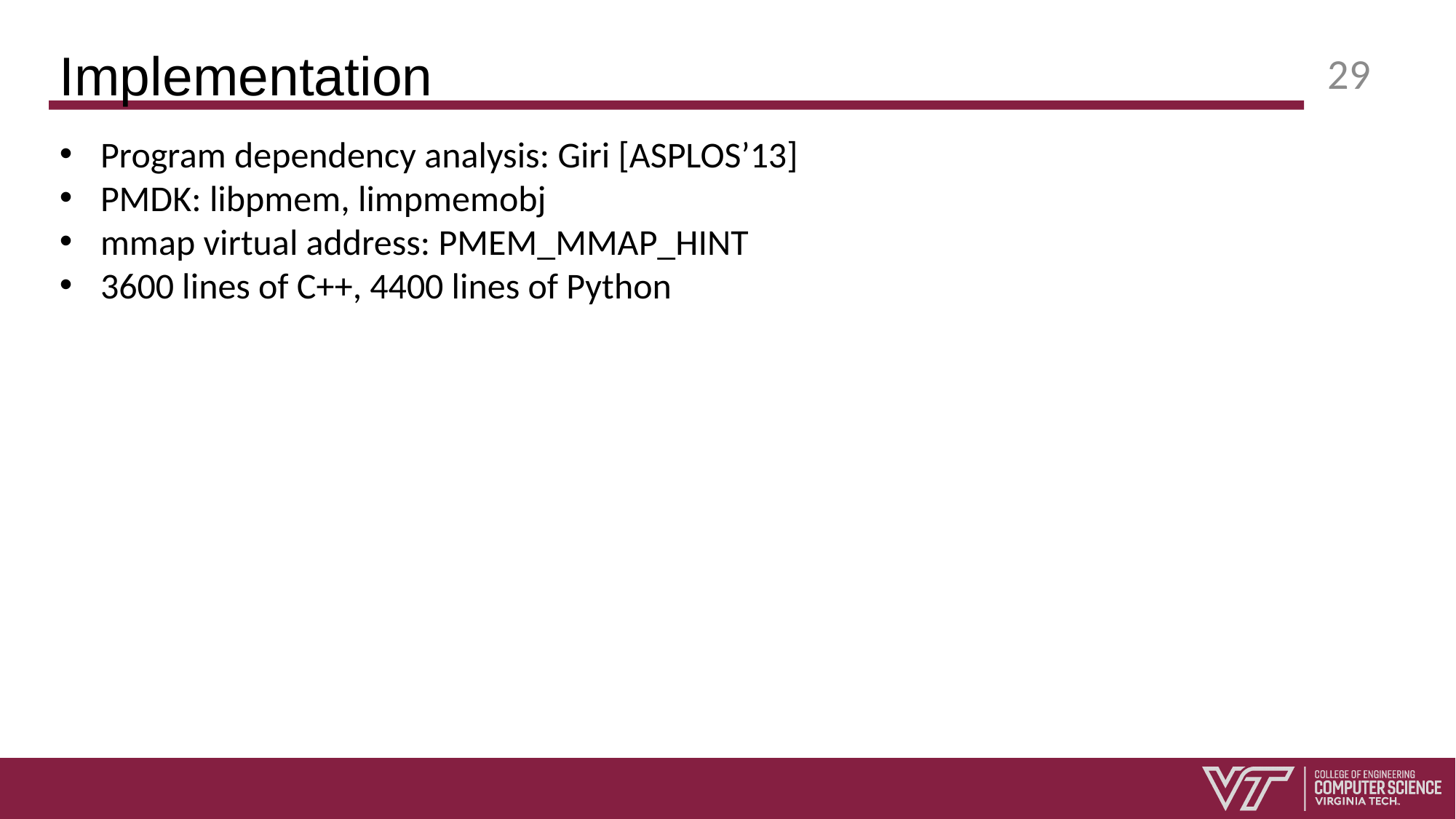

# Implementation
29
Program dependency analysis: Giri [ASPLOS’13]
PMDK: libpmem, limpmemobj
mmap virtual address: PMEM_MMAP_HINT
3600 lines of C++, 4400 lines of Python